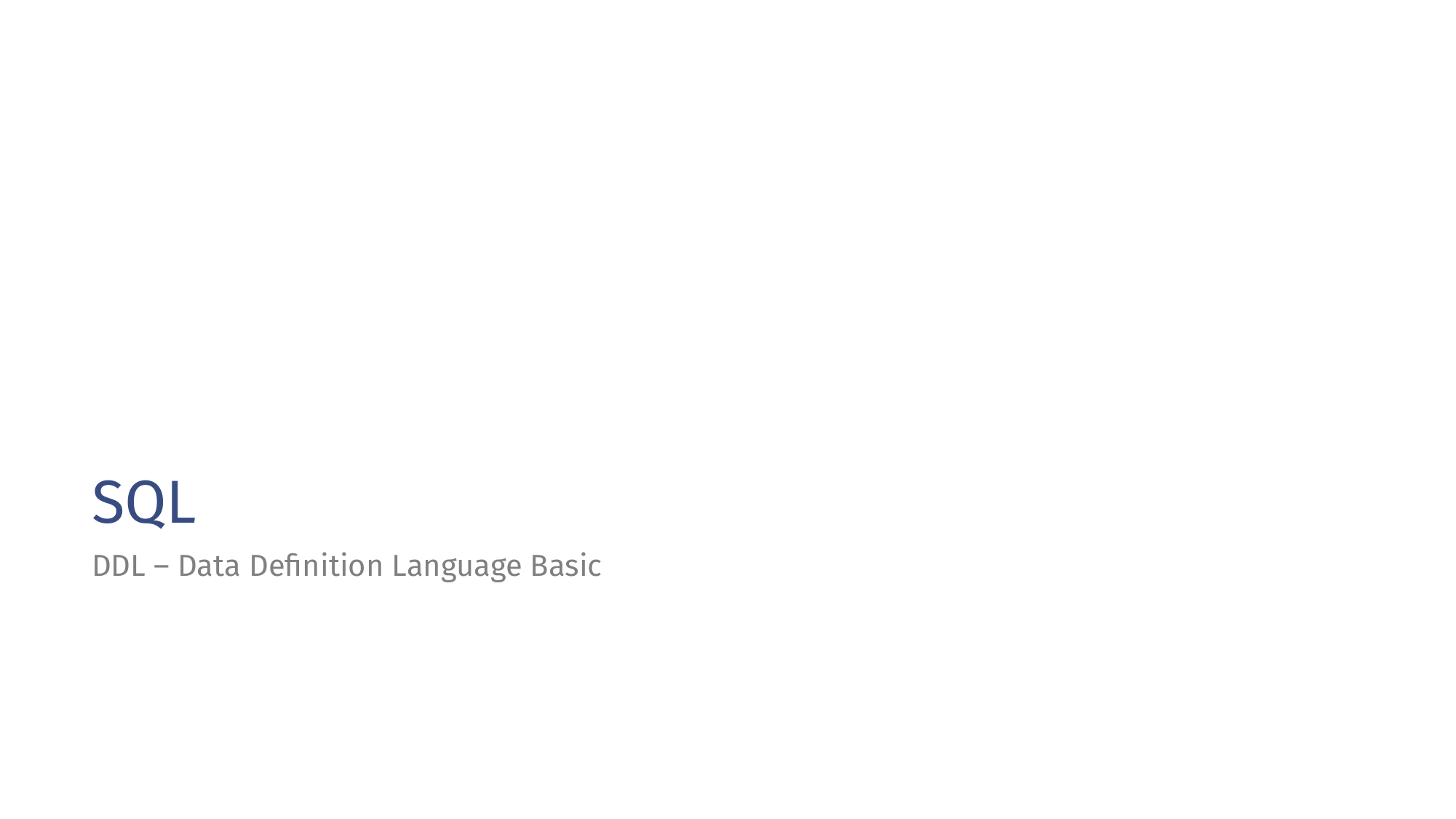

# SQL
DDL – Data Definition Language Basic